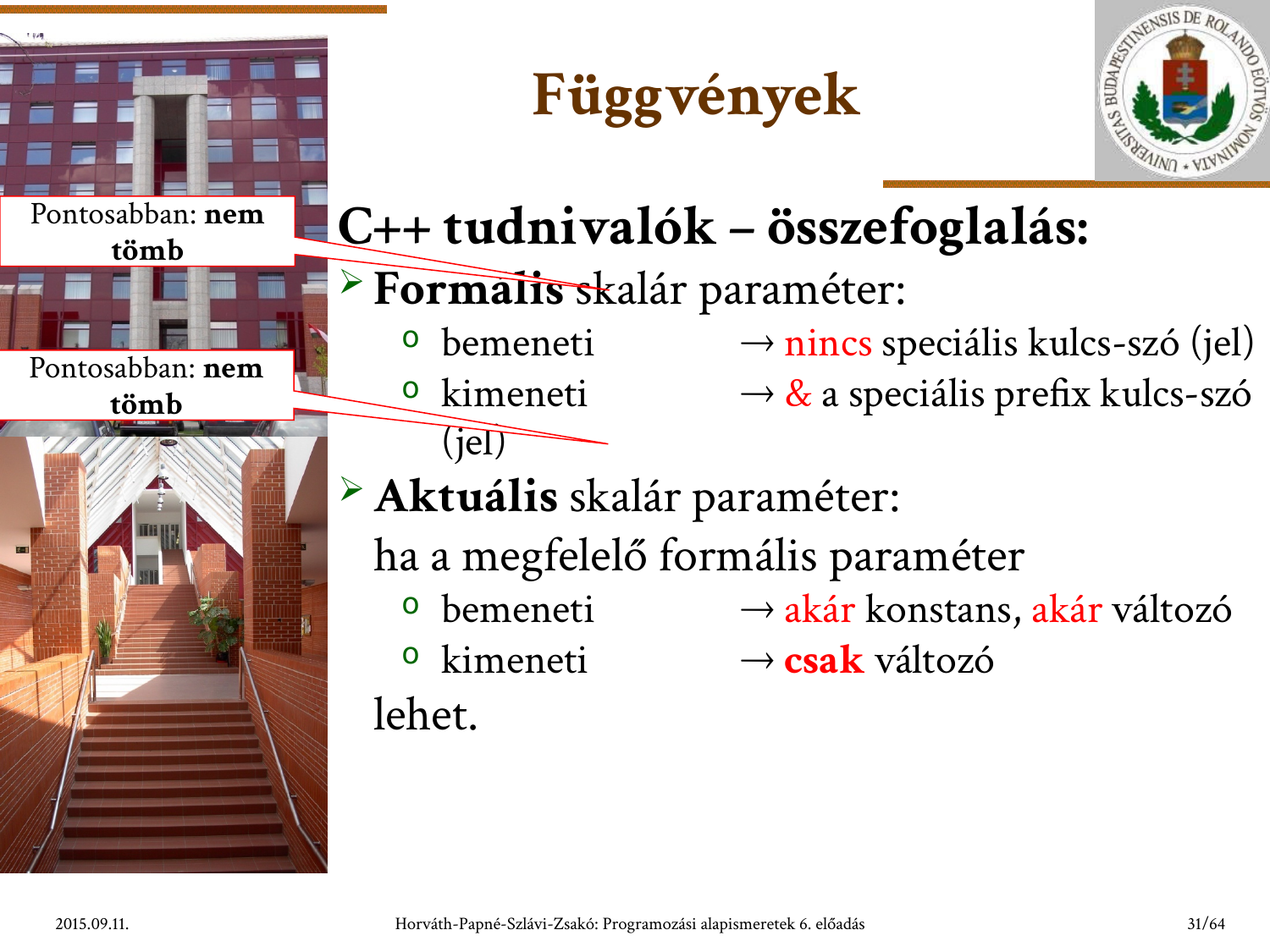

Függvények
C++ tudnivalók – összefoglalás:
Formális skalár paraméter:
bemeneti	→ nincs speciális kulcs-szó (jel)
kimeneti	→ & a speciális prefix kulcs-szó (jel)
Aktuális skalár paraméter:
	ha a megfelelő formális paraméter
bemeneti	→ akár konstans, akár változó
kimeneti	→ csak változó
	lehet.
Pontosabban: nem tömb
Pontosabban: nem tömb
2015.09.11.
Horváth-Papné-Szlávi-Zsakó: Programozási alapismeretek 6. előadás
31/64